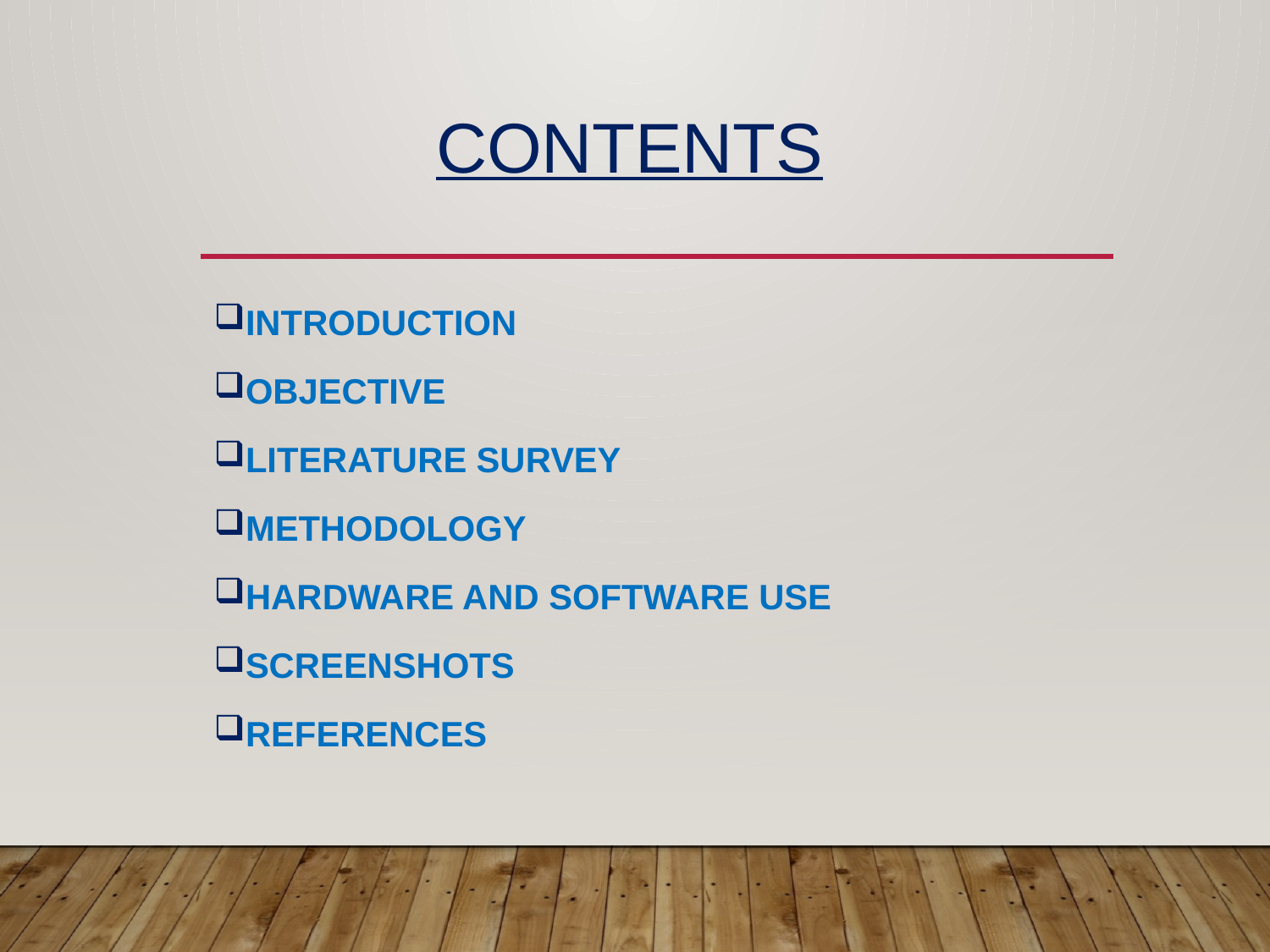

# CONTENTS
INTRODUCTION
OBJECTIVE
LITERATURE SURVEY
METHODOLOGY
HARDWARE AND SOFTWARE USE
SCREENSHOTS
REFERENCES